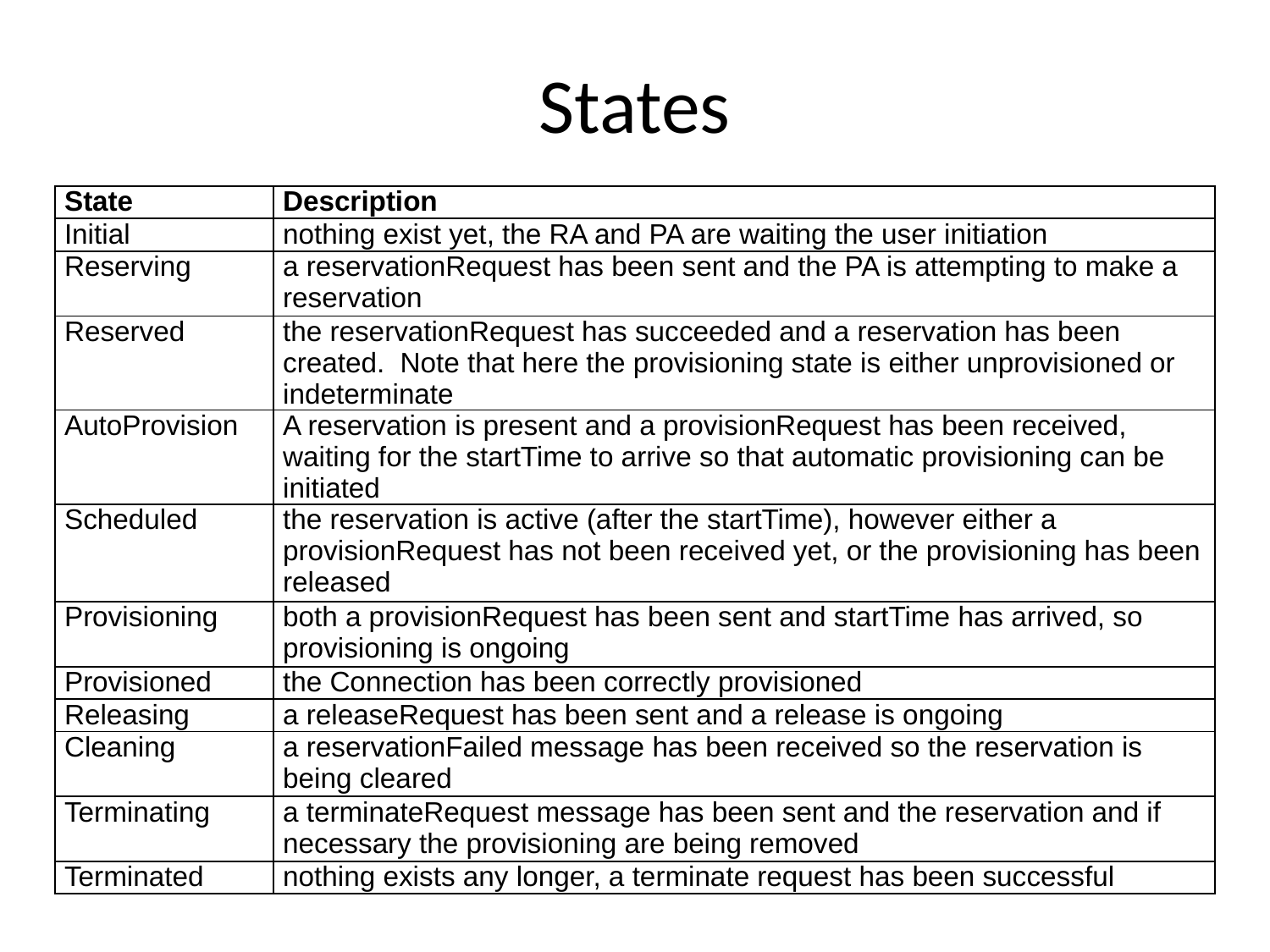

# States
| State | Description |
| --- | --- |
| Initial | nothing exist yet, the RA and PA are waiting the user initiation |
| Reserving | a reservationRequest has been sent and the PA is attempting to make a reservation |
| Reserved | the reservationRequest has succeeded and a reservation has been created. Note that here the provisioning state is either unprovisioned or indeterminate |
| AutoProvision | A reservation is present and a provisionRequest has been received, waiting for the startTime to arrive so that automatic provisioning can be initiated |
| Scheduled | the reservation is active (after the startTime), however either a provisionRequest has not been received yet, or the provisioning has been released |
| Provisioning | both a provisionRequest has been sent and startTime has arrived, so provisioning is ongoing |
| Provisioned | the Connection has been correctly provisioned |
| Releasing | a releaseRequest has been sent and a release is ongoing |
| Cleaning | a reservationFailed message has been received so the reservation is being cleared |
| Terminating | a terminateRequest message has been sent and the reservation and if necessary the provisioning are being removed |
| Terminated | nothing exists any longer, a terminate request has been successful |